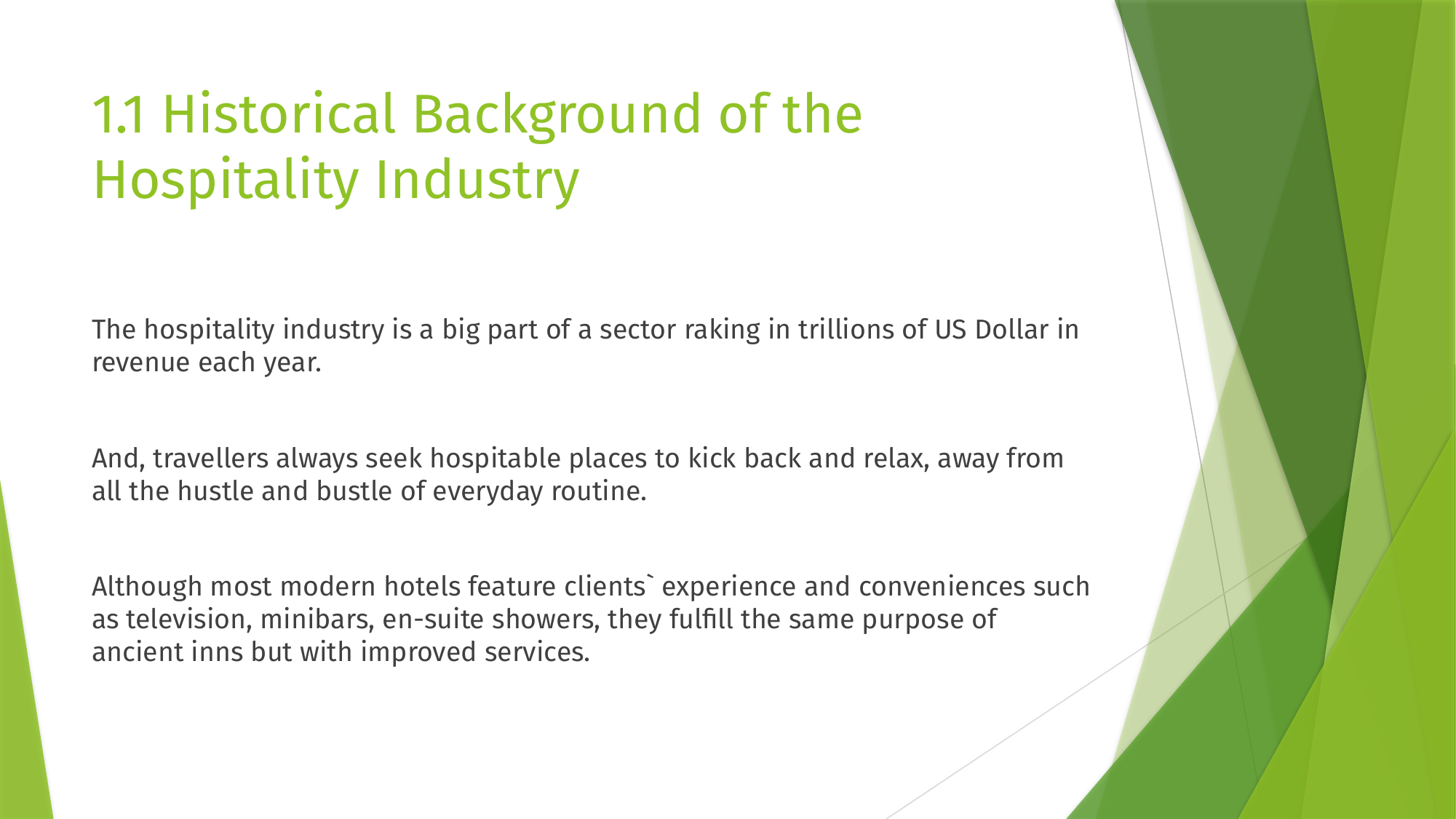

# 1.1 Historical Background of the Hospitality Industry

The hospitality industry is a big part of a sector raking in trillions of US Dollar in revenue each year.

And, travellers always seek hospitable places to kick back and relax, away from all the hustle and bustle of everyday routine.

Although most modern hotels feature clients` experience and conveniences such as television, minibars, en-suite showers, they fulfill the same purpose of ancient inns but with improved services.